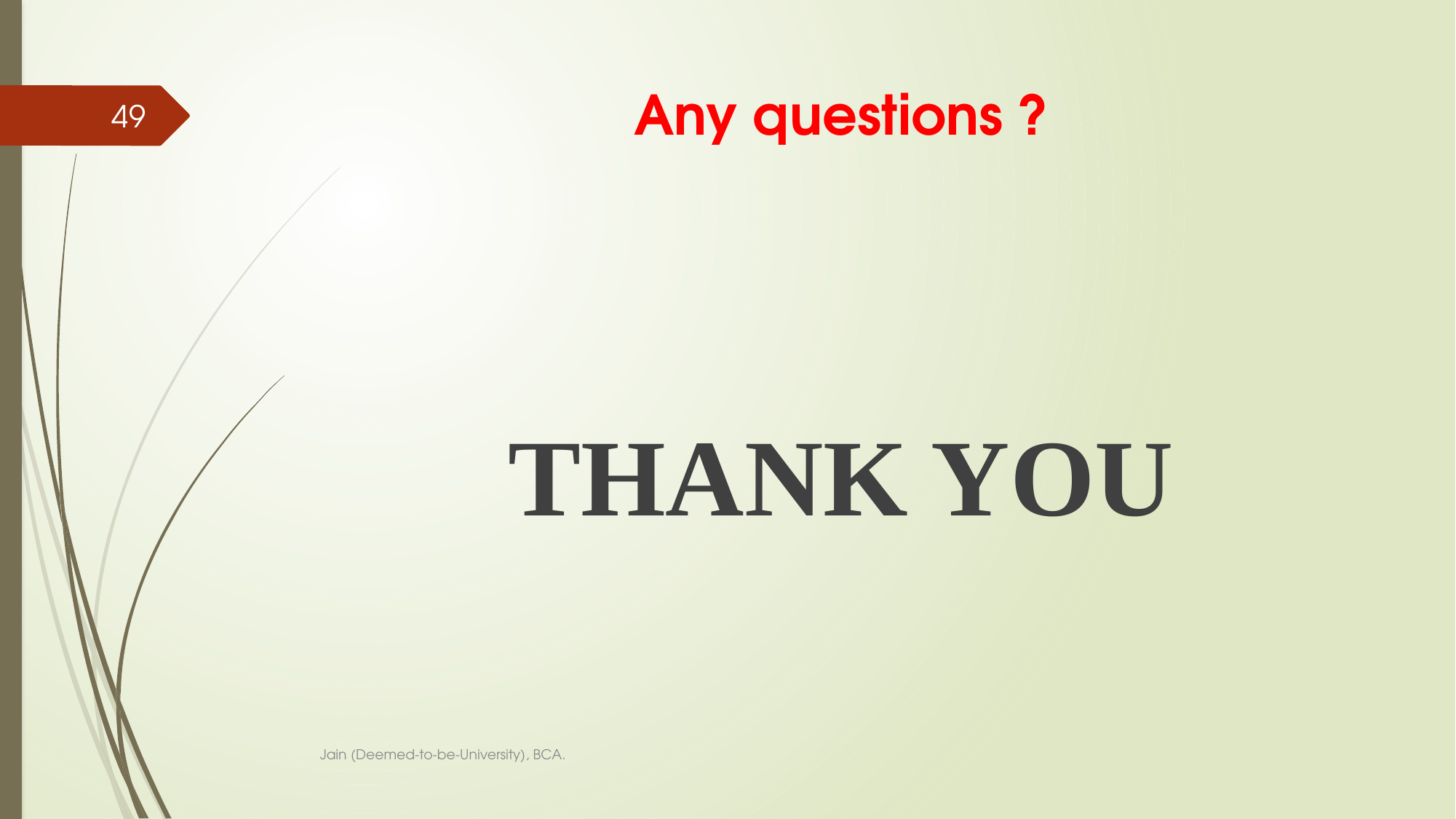

# Any questions ?
49

THANK YOU
Jain (Deemed-to-be-University), BCA.